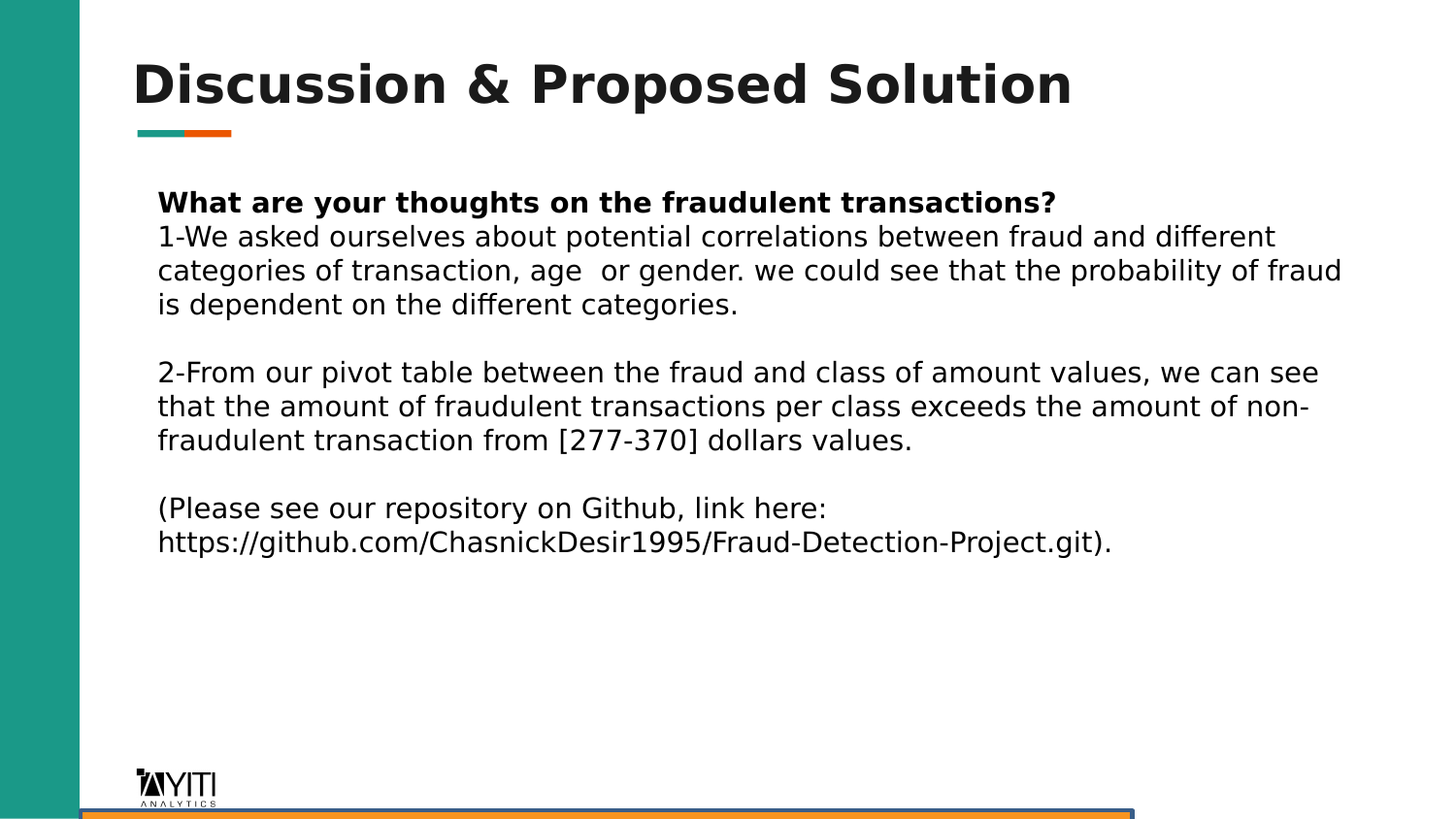

# Discussion & Proposed Solution
What are your thoughts on the fraudulent transactions?
1-We asked ourselves about potential correlations between fraud and different categories of transaction, age  or gender. we could see that the probability of fraud is dependent on the different categories.

2-From our pivot table between the fraud and class of amount values, we can see that the amount of fraudulent transactions per class exceeds the amount of non-fraudulent transaction from [277-370] dollars values.

(Please see our repository on Github, link here: https://github.com/ChasnickDesir1995/Fraud-Detection-Project.git).